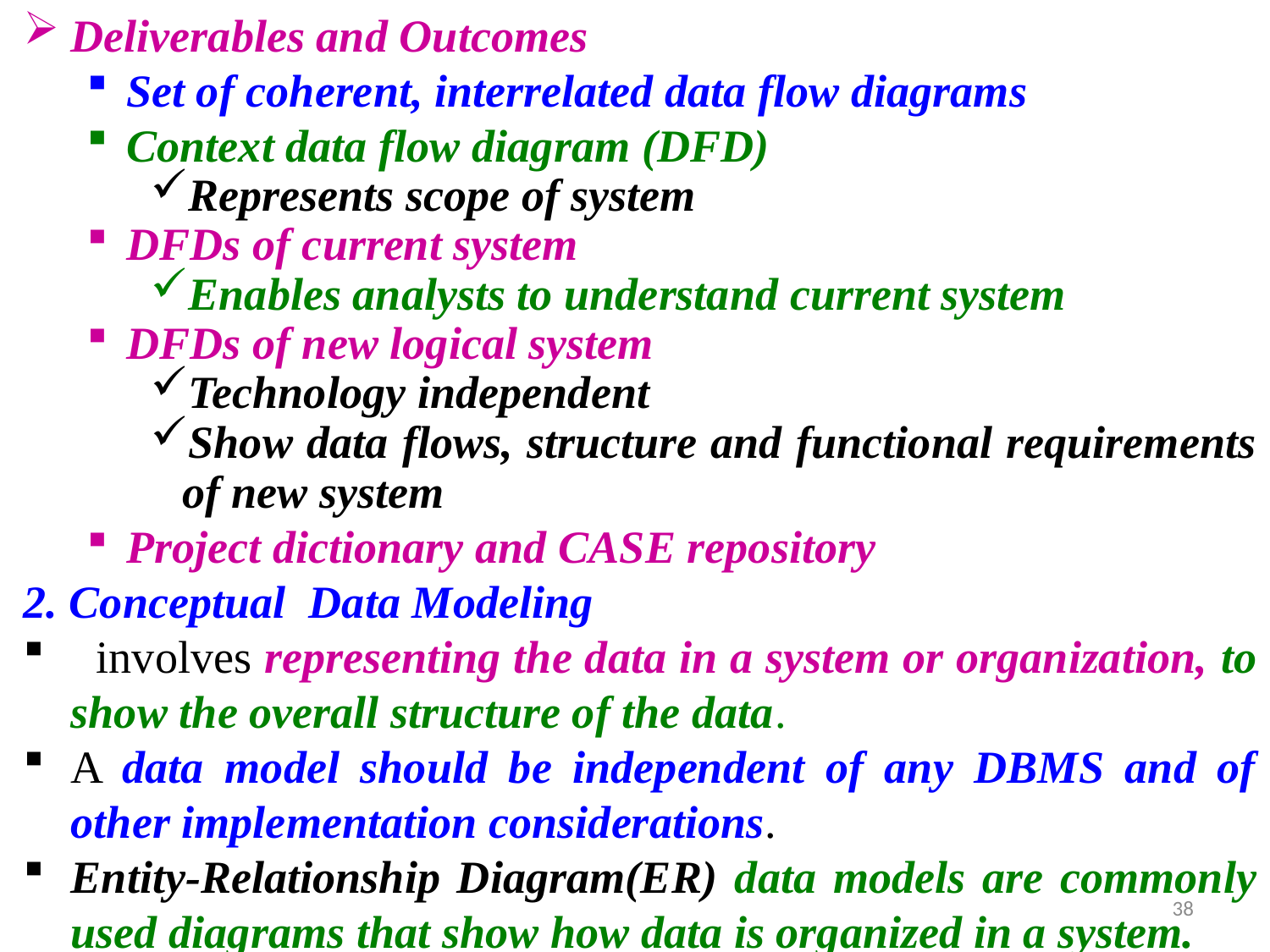

Deliverables and Outcomes
Set of coherent, interrelated data flow diagrams
Context data flow diagram (DFD)
Represents scope of system
DFDs of current system
Enables analysts to understand current system
DFDs of new logical system
Technology independent
Show data flows, structure and functional requirements of new system
Project dictionary and CASE repository
2. Conceptual  Data Modeling
  involves representing the data in a system or organization, to show the overall structure of the data.
A data model should be independent of any DBMS and of other implementation considerations.
Entity-Relationship Diagram(ER) data models are commonly used diagrams that show how data is organized in a system.

38